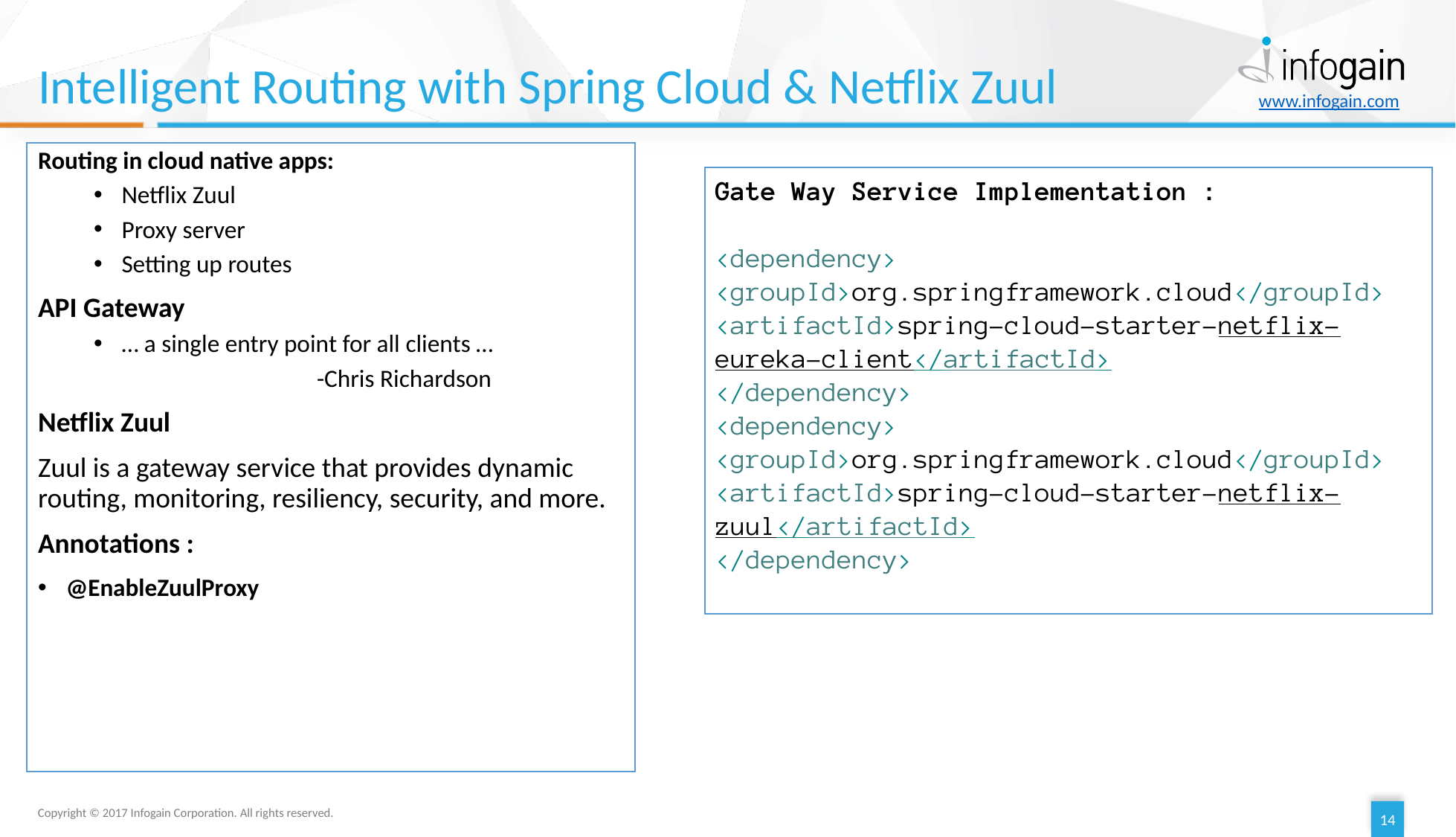

# Intelligent Routing with Spring Cloud & Netflix Zuul
Routing in cloud native apps:
Netflix Zuul
Proxy server
Setting up routes
API Gateway
… a single entry point for all clients …
                                        -Chris Richardson
Netflix Zuul
Zuul is a gateway service that provides dynamic routing, monitoring, resiliency, security, and more.
Annotations :
@EnableZuulProxy
Gate Way Service Implementation :

<dependency>
<groupId>org.springframework.cloud</groupId>
<artifactId>spring-cloud-starter-netflix-eureka-client</artifactId>
</dependency>
<dependency>
<groupId>org.springframework.cloud</groupId>
<artifactId>spring-cloud-starter-netflix-zuul</artifactId>
</dependency>